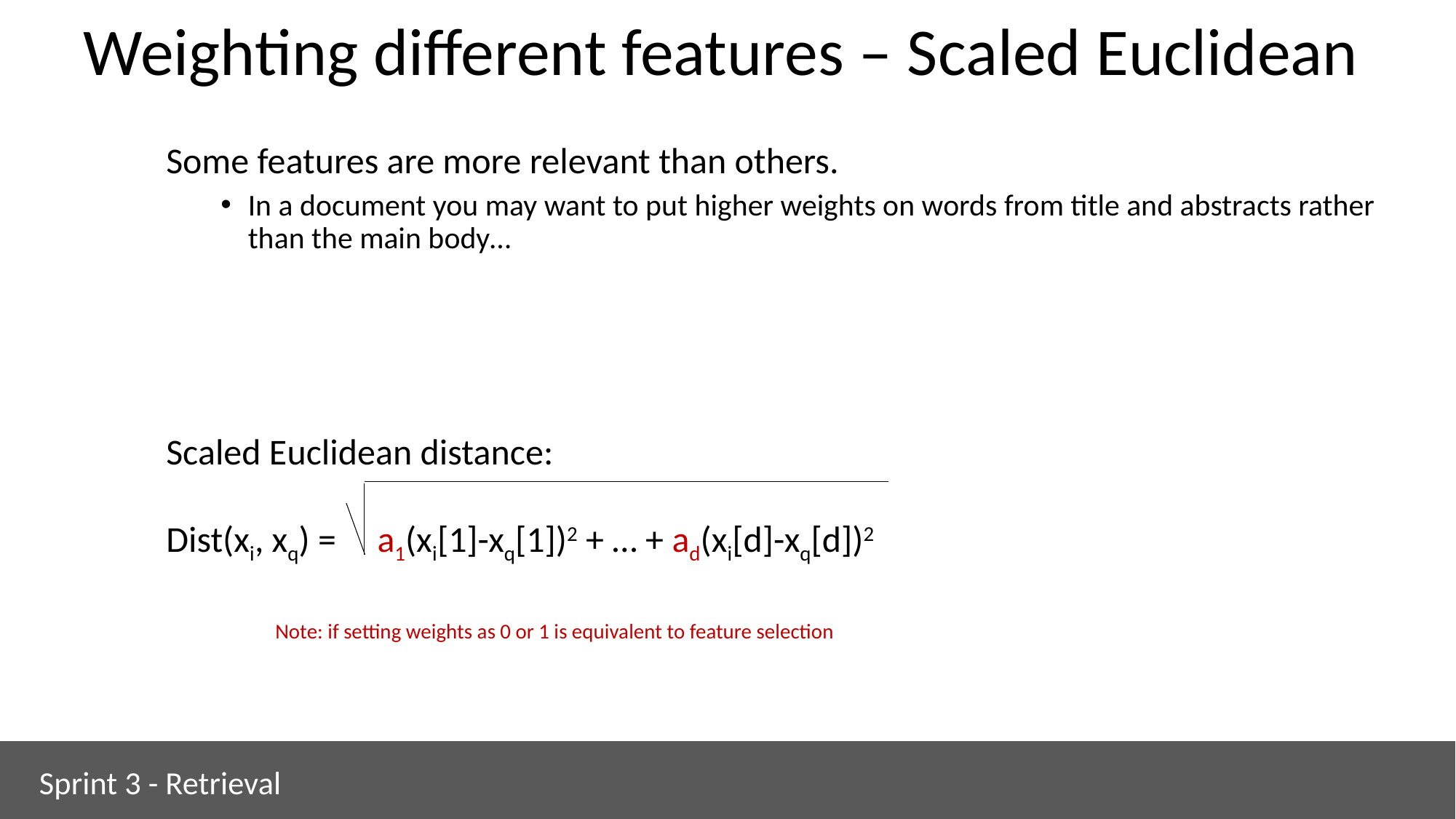

# Weighting different features – Scaled Euclidean
Some features are more relevant than others.
In a document you may want to put higher weights on words from title and abstracts rather than the main body…

Scaled Euclidean distance:

Dist(xi, xq) =     a1(xi[1]-xq[1])2 + … + ad(xi[d]-xq[d])2

	Note: if setting weights as 0 or 1 is equivalent to feature selection

Sprint 3 - Retrieval